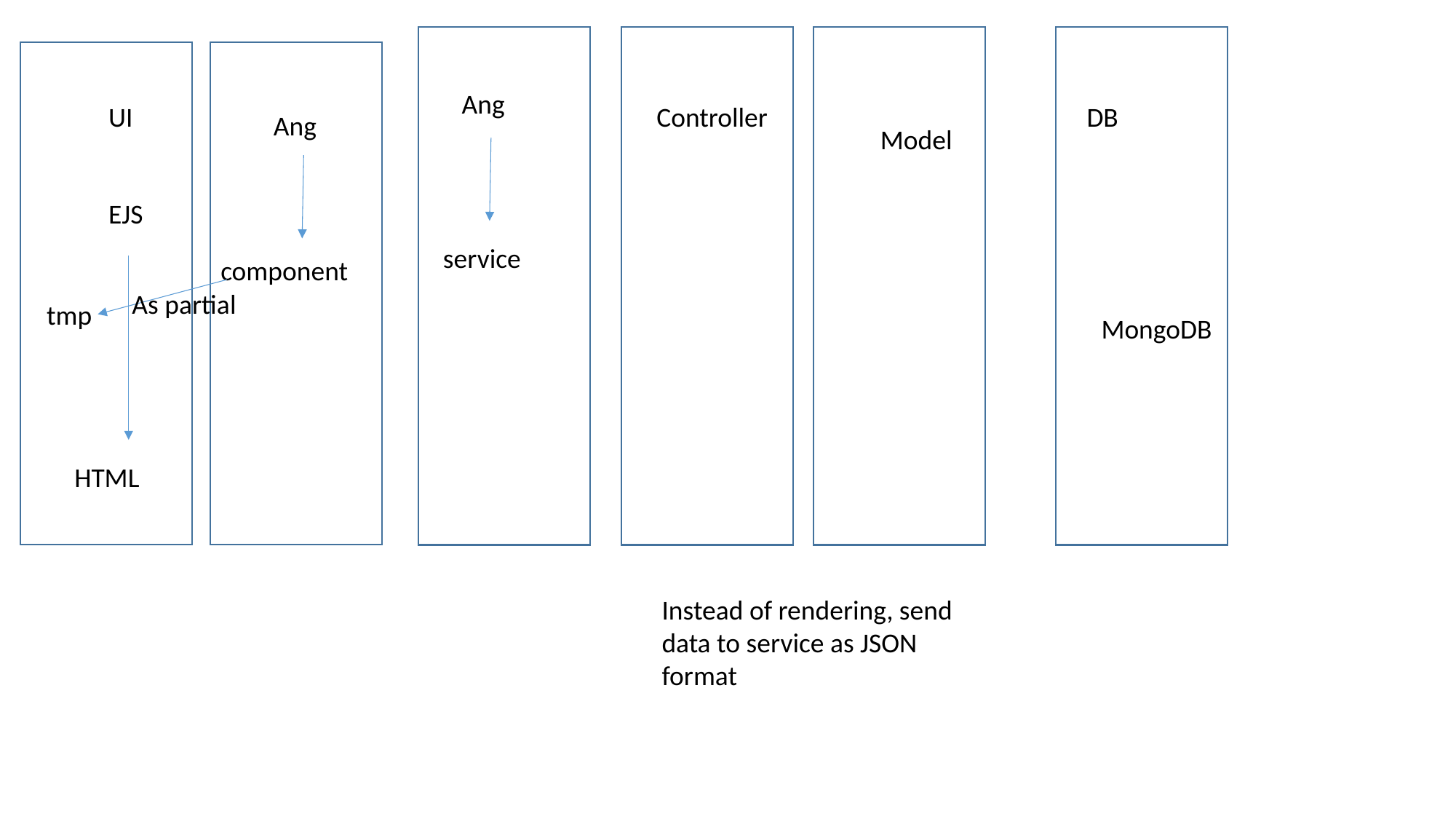

Ang
UI
Controller
DB
Ang
Model
EJS
service
component
As partial
tmp
MongoDB
HTML
Instead of rendering, send data to service as JSON format